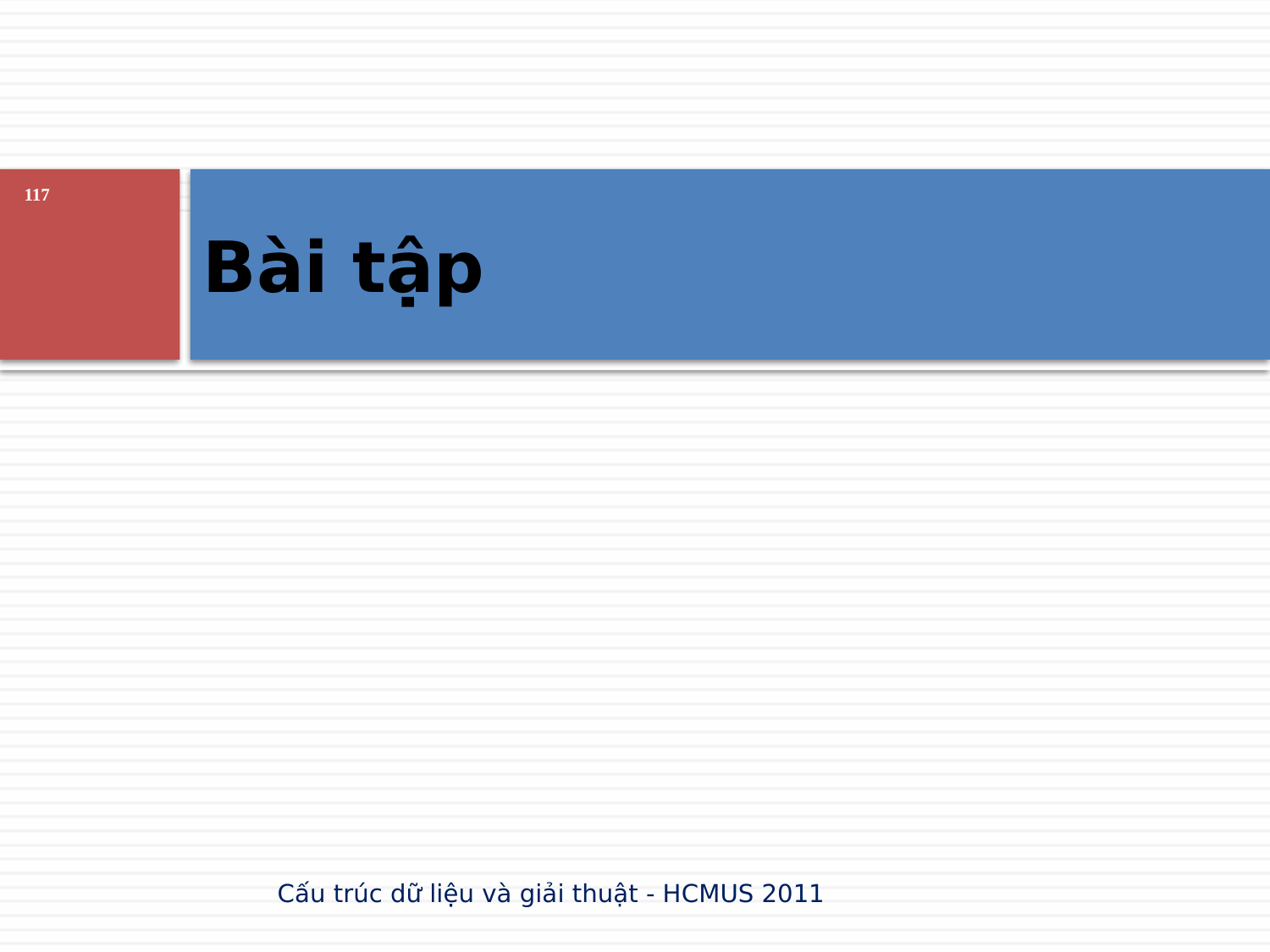

# Bài tập
117

Cấu trúc dữ liệu và giải thuật - HCMUS 2011